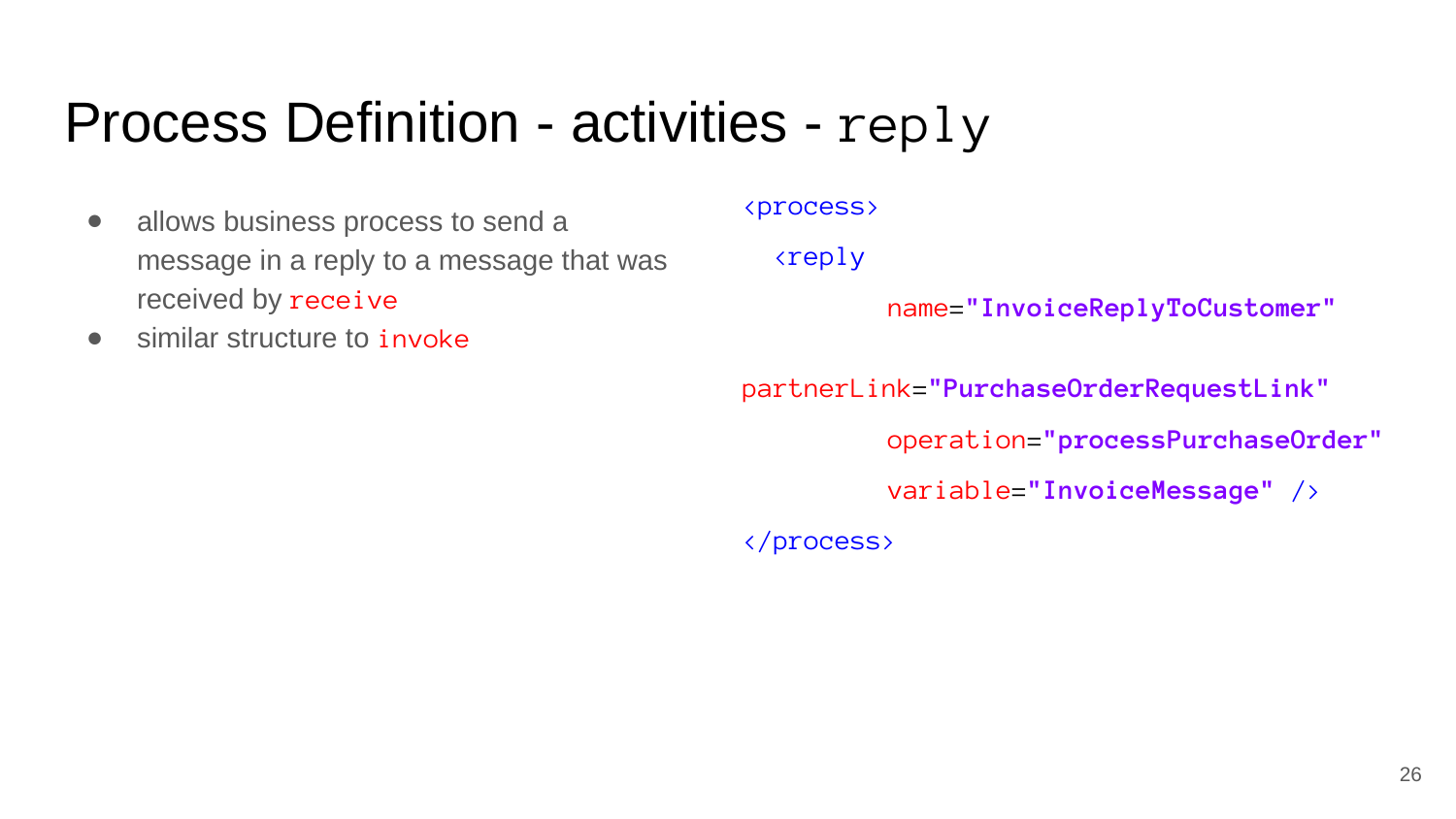

# Process Definition - activities - reply
<process>
  <reply
	name="InvoiceReplyToCustomer"
	partnerLink="PurchaseOrderRequestLink"
	operation="processPurchaseOrder"
	variable="InvoiceMessage" />
</process>
allows business process to send a message in a reply to a message that was received by receive
similar structure to invoke
26